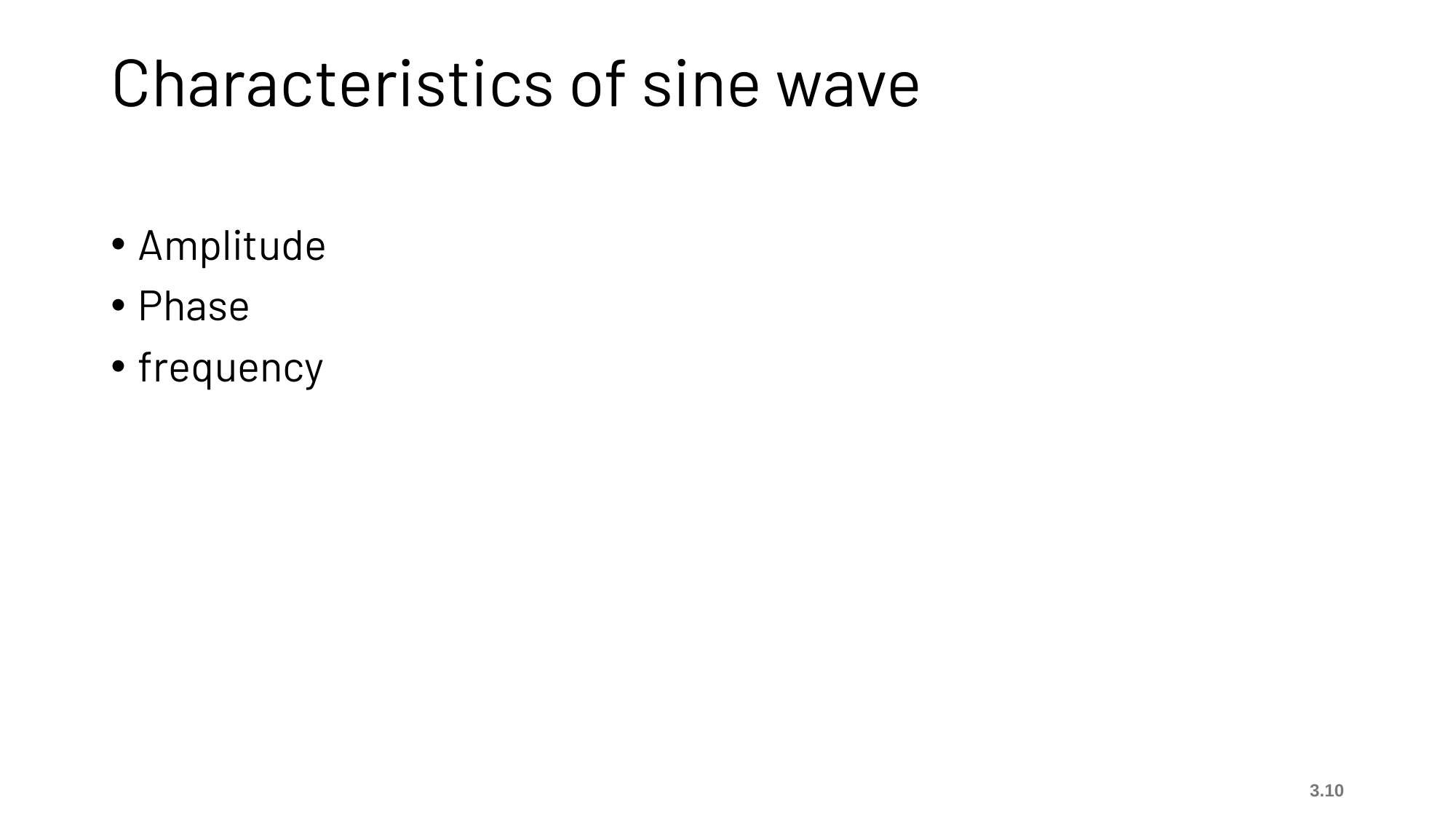

# Characteristics of sine wave
Amplitude
Phase
frequency
3.10